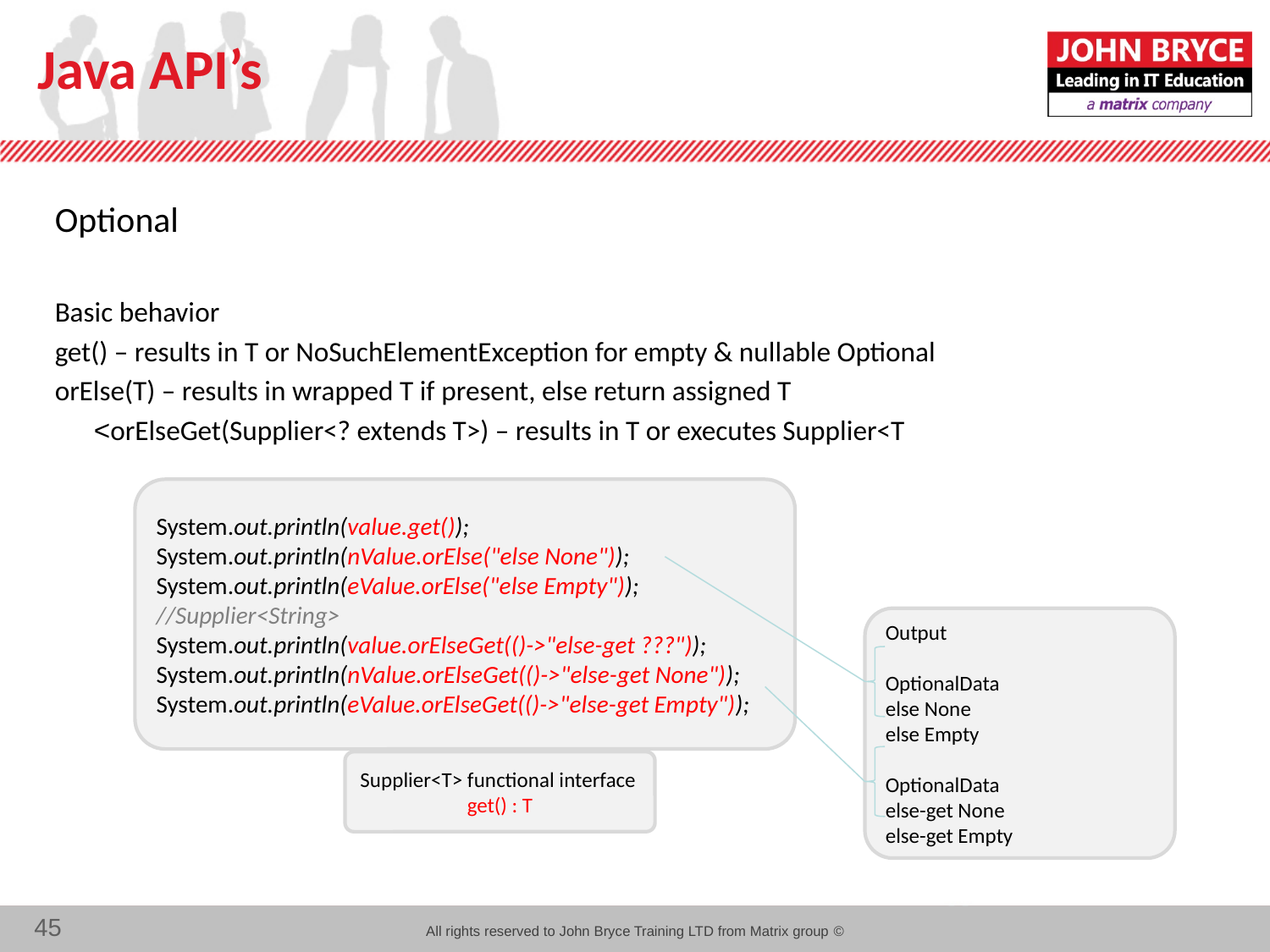

# Java API’s
Optional

Basic behavior
get() – results in T or NoSuchElementException for empty & nullable Optional
orElse(T) – results in wrapped T if present, else return assigned T
orElseGet(Supplier<? extends T>) – results in T or executes Supplier<T>

System.out.println(value.get());
System.out.println(nValue.orElse("else None"));
System.out.println(eValue.orElse("else Empty"));
//Supplier<String>
System.out.println(value.orElseGet(()->"else-get ???"));
System.out.println(nValue.orElseGet(()->"else-get None"));
System.out.println(eValue.orElseGet(()->"else-get Empty"));
Output

OptionalData
else None
else Empty

OptionalData
else-get None
else-get Empty

Supplier<T> functional interface
get() : T